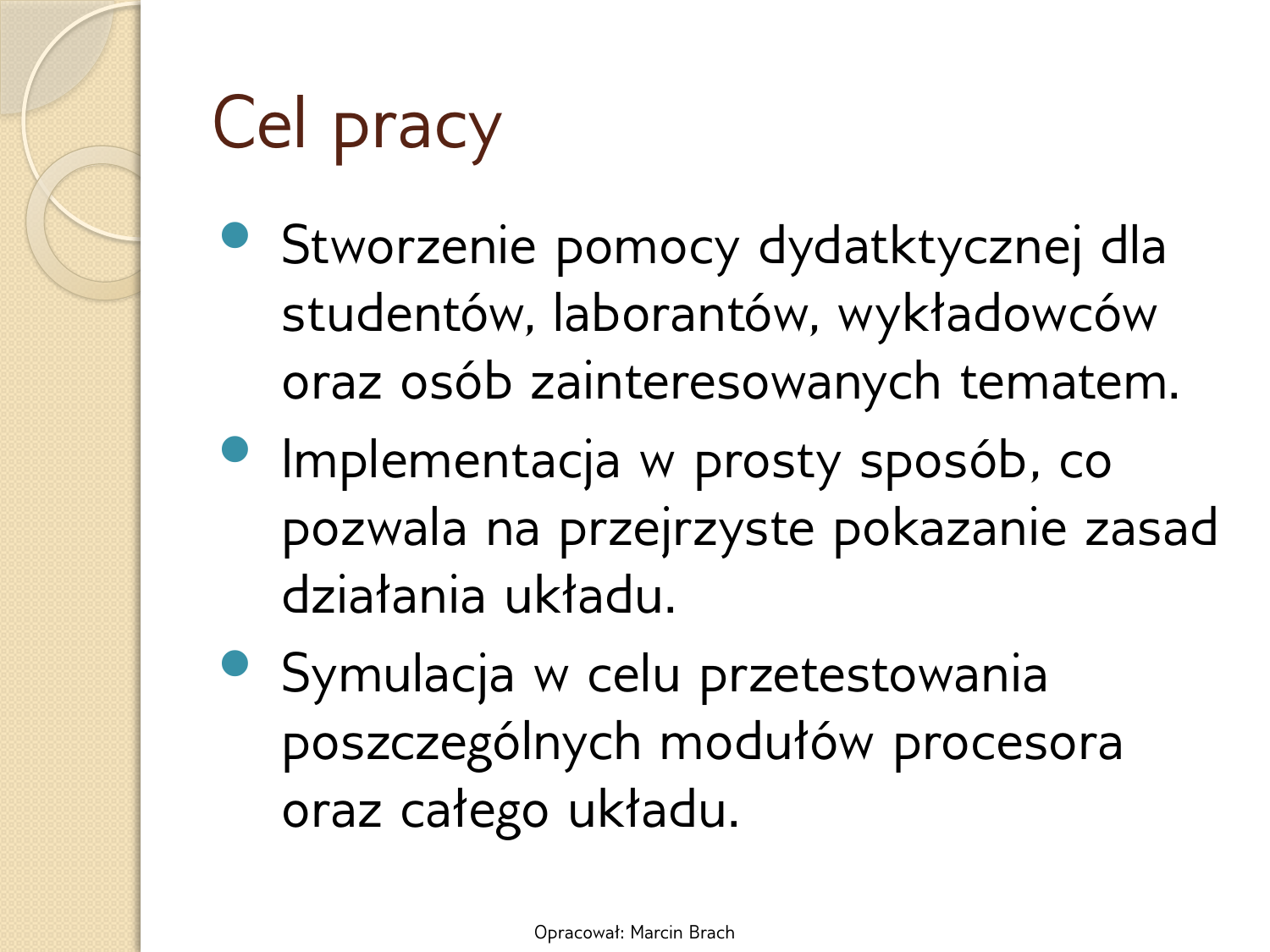

# Cel pracy
Stworzenie pomocy dydatktycznej dla studentów, laborantów, wykładowców oraz osób zainteresowanych tematem.
Implementacja w prosty sposób, co pozwala na przejrzyste pokazanie zasad działania układu.
Symulacja w celu przetestowania poszczególnych modułów procesora oraz całego układu.
Opracował: Marcin Brach